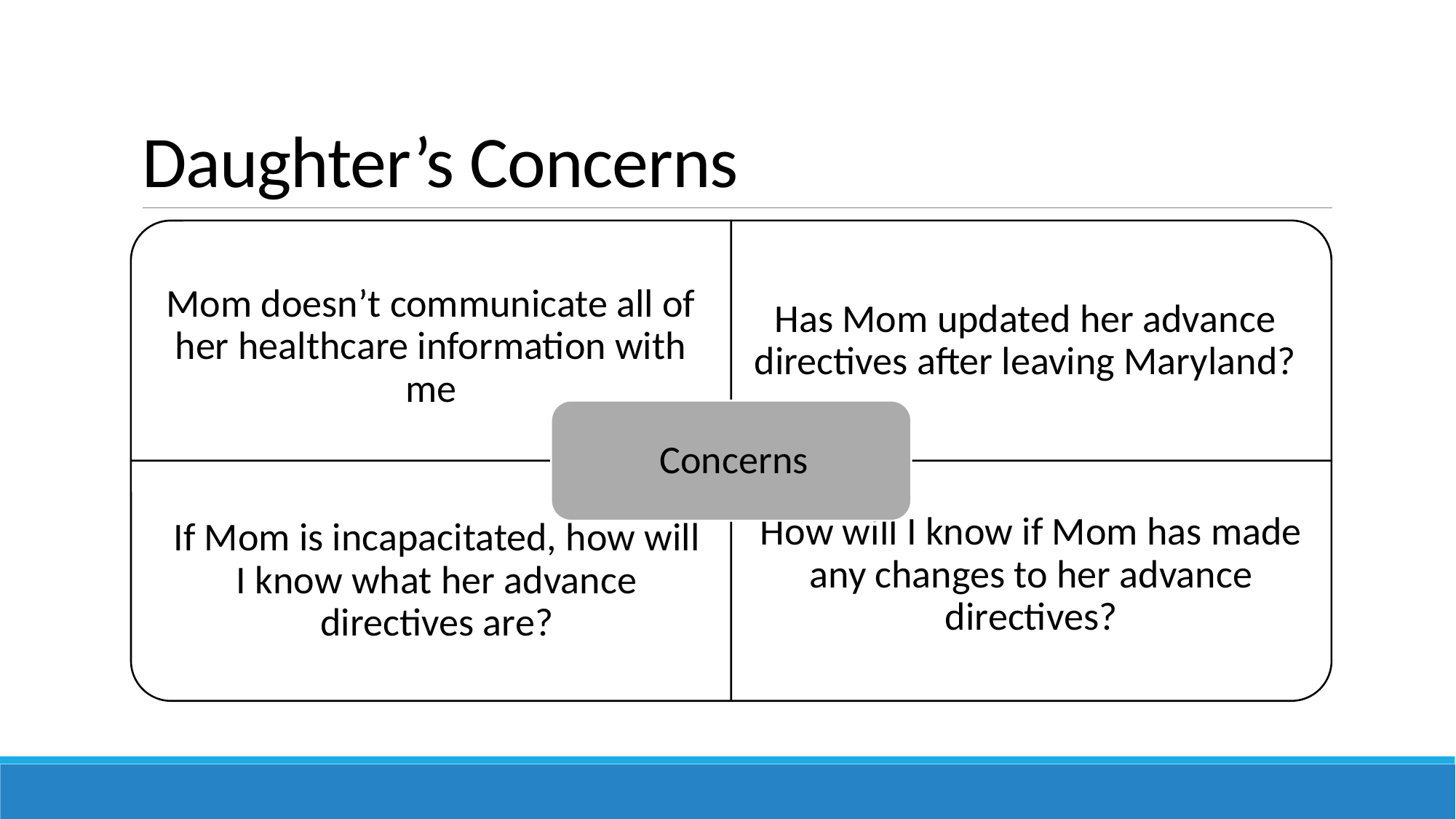

# Daughter’s Concerns
Mom doesn’t communicate all of her healthcare information with me
Has Mom updated her advance directives after leaving Maryland?
If Mom is incapacitated, how will I know what her advance directives are?
How will I know if Mom has made any changes to her advance directives?
Concerns